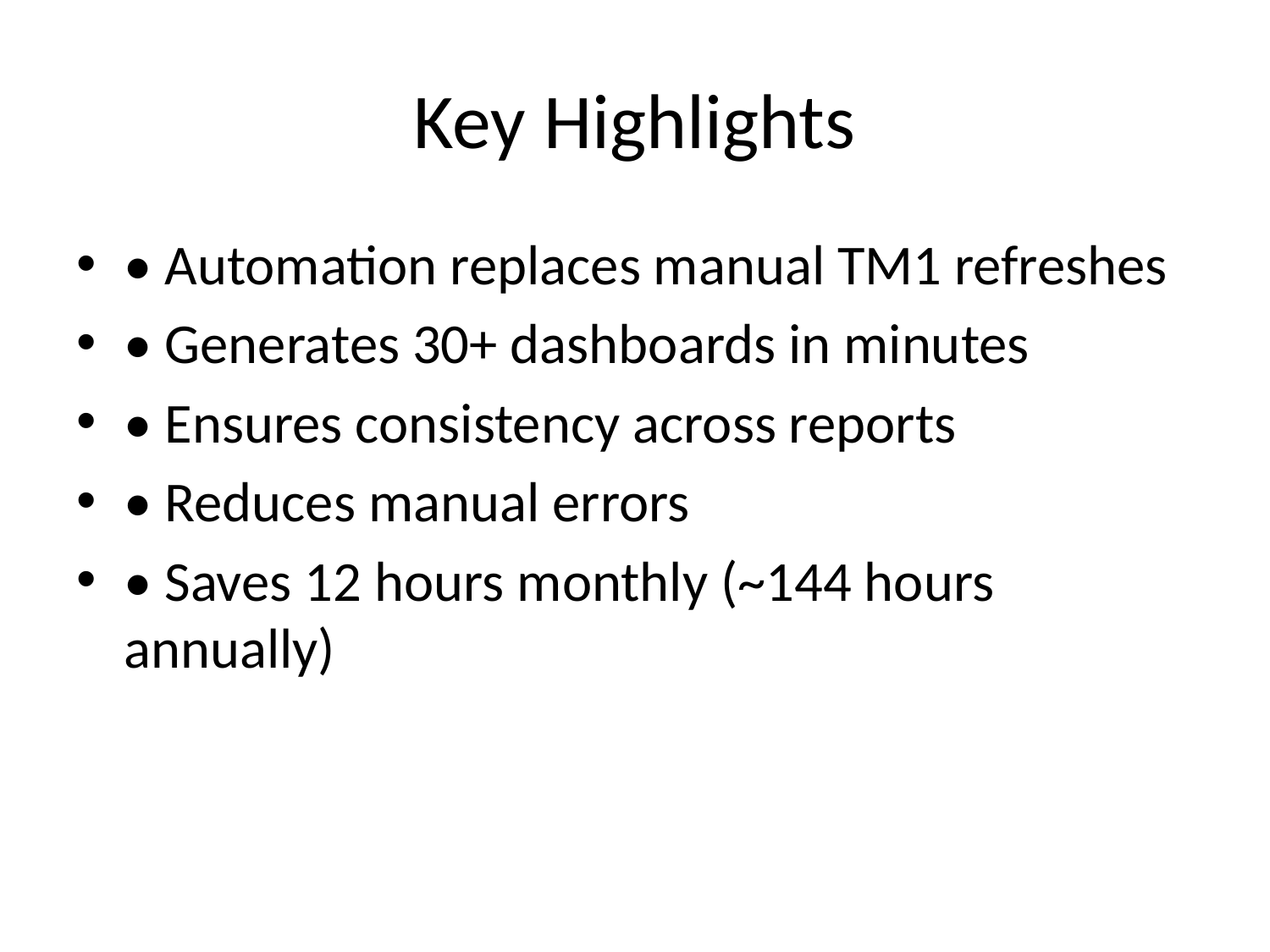

# Key Highlights
• Automation replaces manual TM1 refreshes
• Generates 30+ dashboards in minutes
• Ensures consistency across reports
• Reduces manual errors
• Saves 12 hours monthly (~144 hours annually)